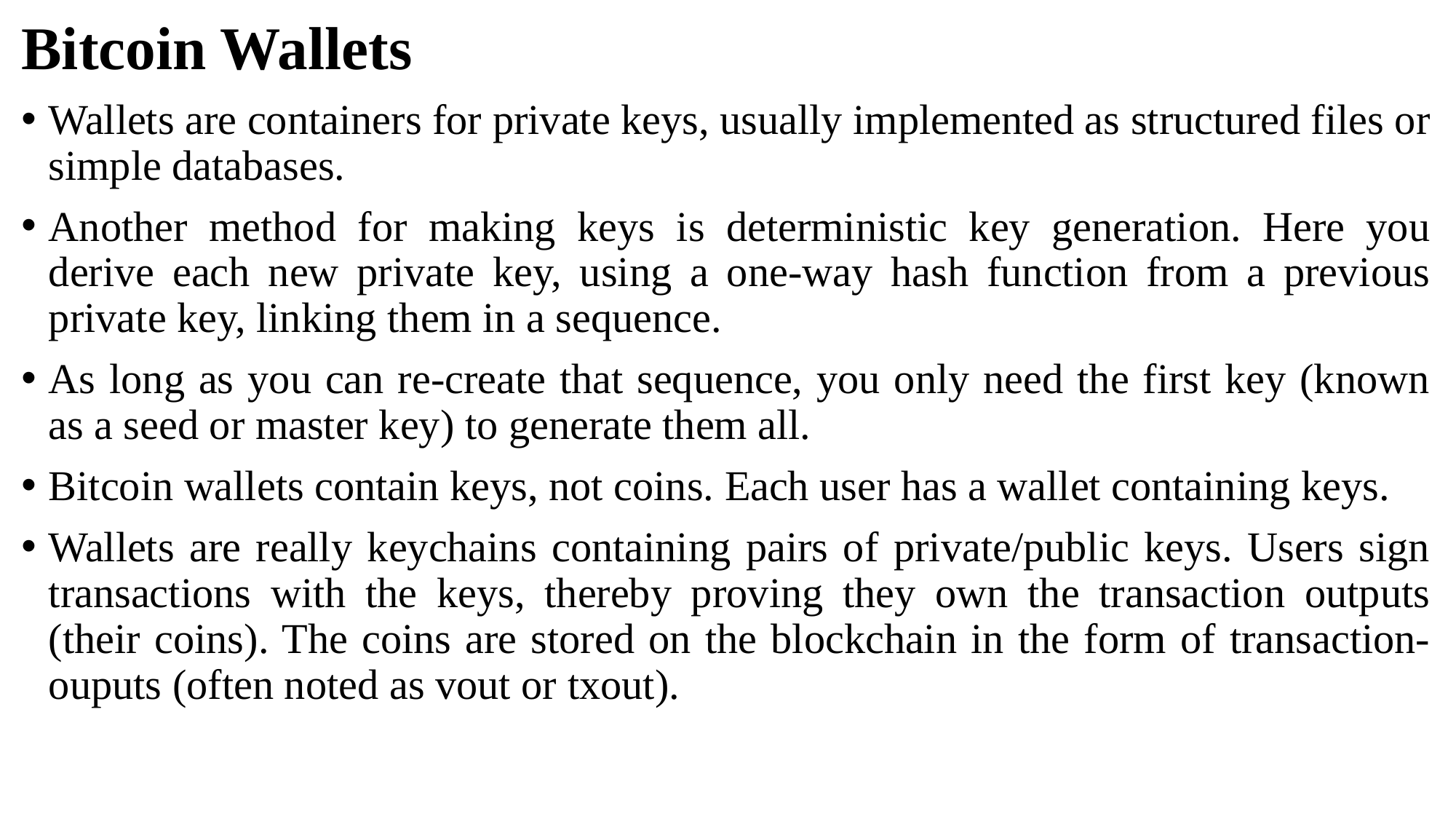

Bitcoin Wallets
Wallets are containers for private keys, usually implemented as structured files or simple databases.
Another method for making keys is deterministic key generation. Here you derive each new private key, using a one-way hash function from a previous private key, linking them in a sequence.
As long as you can re-create that sequence, you only need the first key (known as a seed or master key) to generate them all.
Bitcoin wallets contain keys, not coins. Each user has a wallet containing keys.
Wallets are really keychains containing pairs of private/public keys. Users sign transactions with the keys, thereby proving they own the transaction outputs (their coins). The coins are stored on the blockchain in the form of transaction-ouputs (often noted as vout or txout).